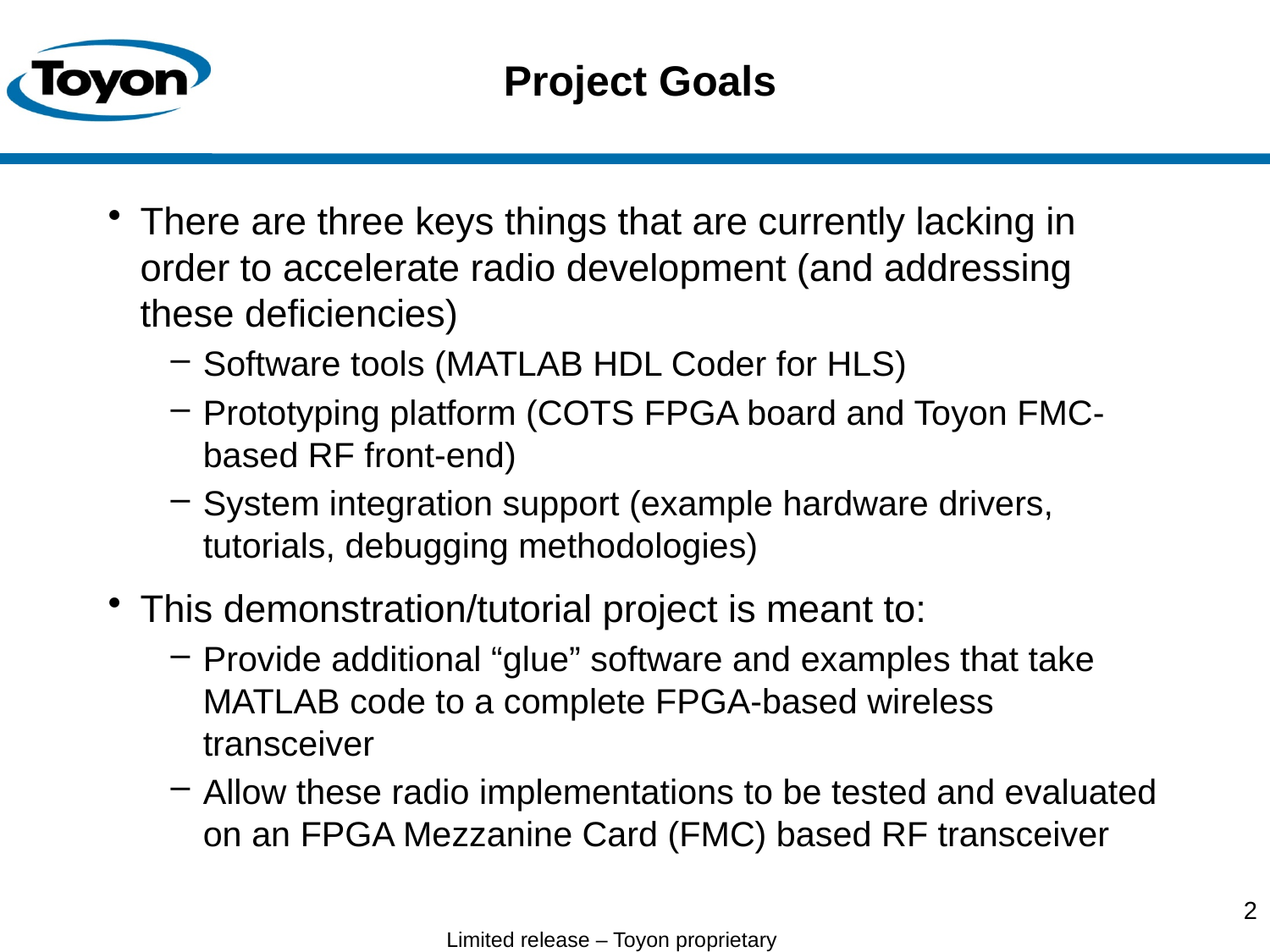

# Project Goals
There are three keys things that are currently lacking in order to accelerate radio development (and addressing these deficiencies)
Software tools (MATLAB HDL Coder for HLS)
Prototyping platform (COTS FPGA board and Toyon FMC-based RF front-end)
System integration support (example hardware drivers, tutorials, debugging methodologies)
This demonstration/tutorial project is meant to:
Provide additional “glue” software and examples that take MATLAB code to a complete FPGA-based wireless transceiver
Allow these radio implementations to be tested and evaluated on an FPGA Mezzanine Card (FMC) based RF transceiver
2